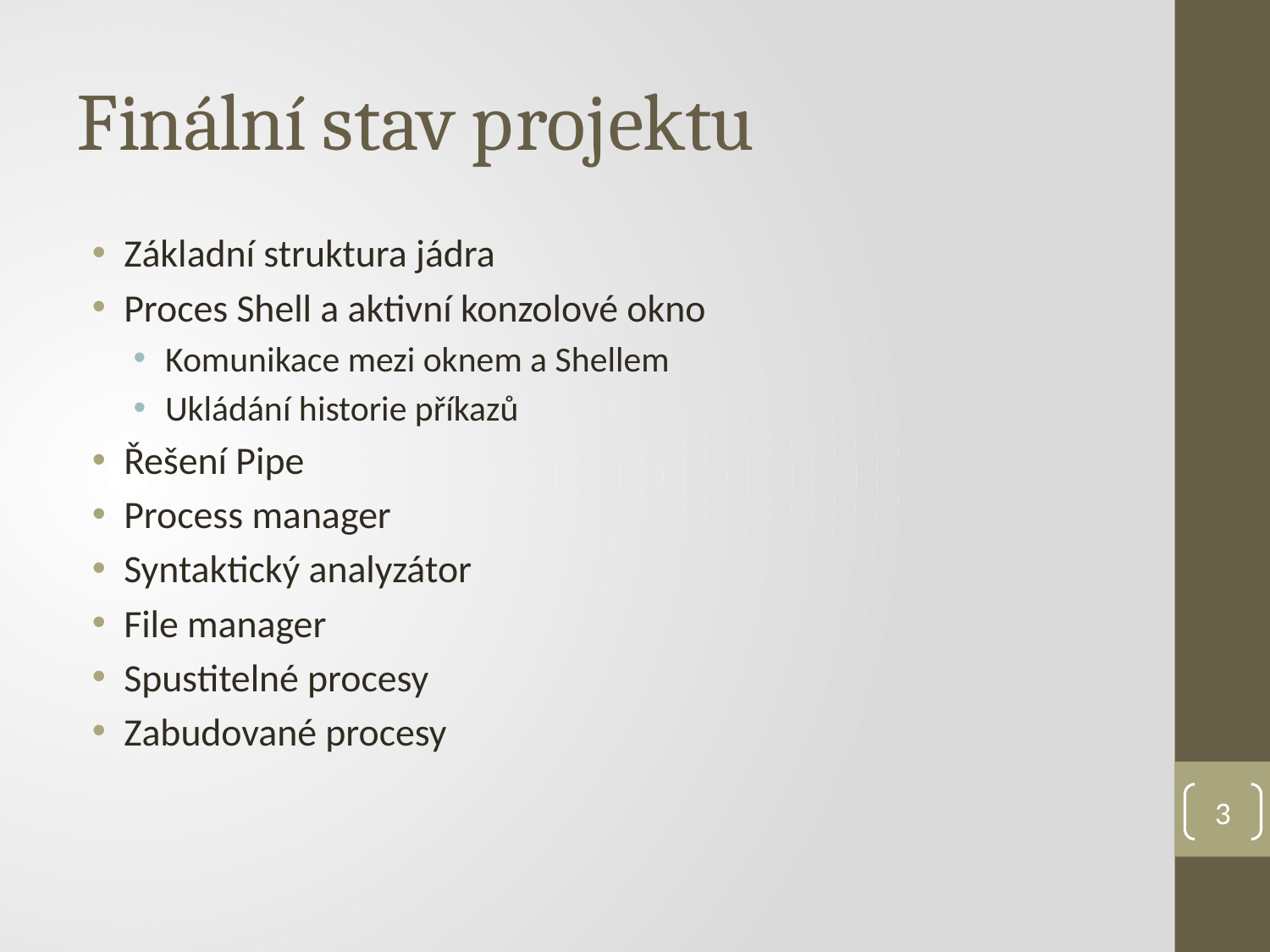

# Finální stav projektu
Základní struktura jádra
Proces Shell a aktivní konzolové okno
Komunikace mezi oknem a Shellem
Ukládání historie příkazů
Řešení Pipe
Process manager
Syntaktický analyzátor
File manager
Spustitelné procesy
Zabudované procesy
3